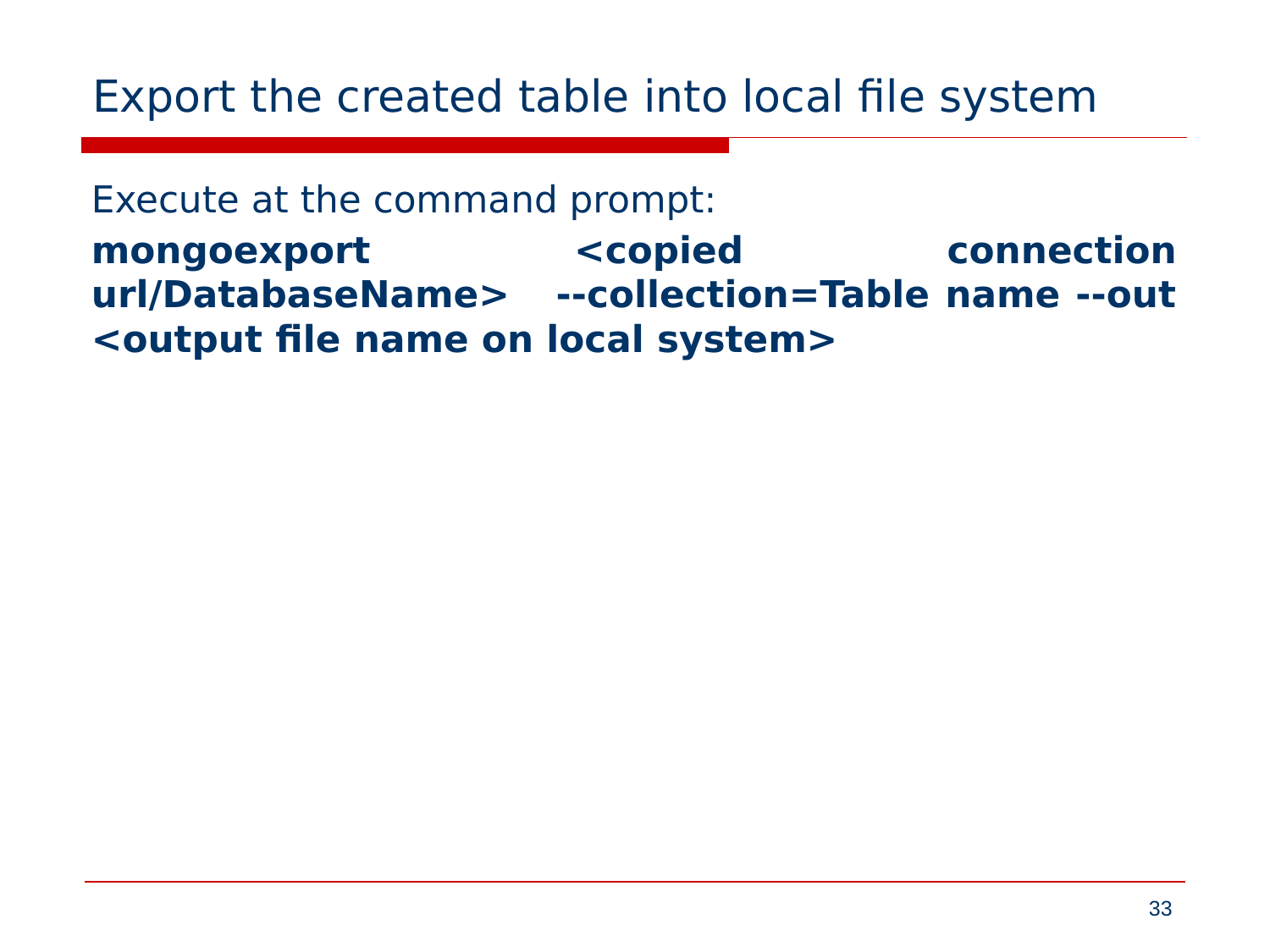

# Export the created table into local file system
Execute at the command prompt:
mongoexport <copied connection url/DatabaseName>   --collection=Table name --out <output file name on local system>

33